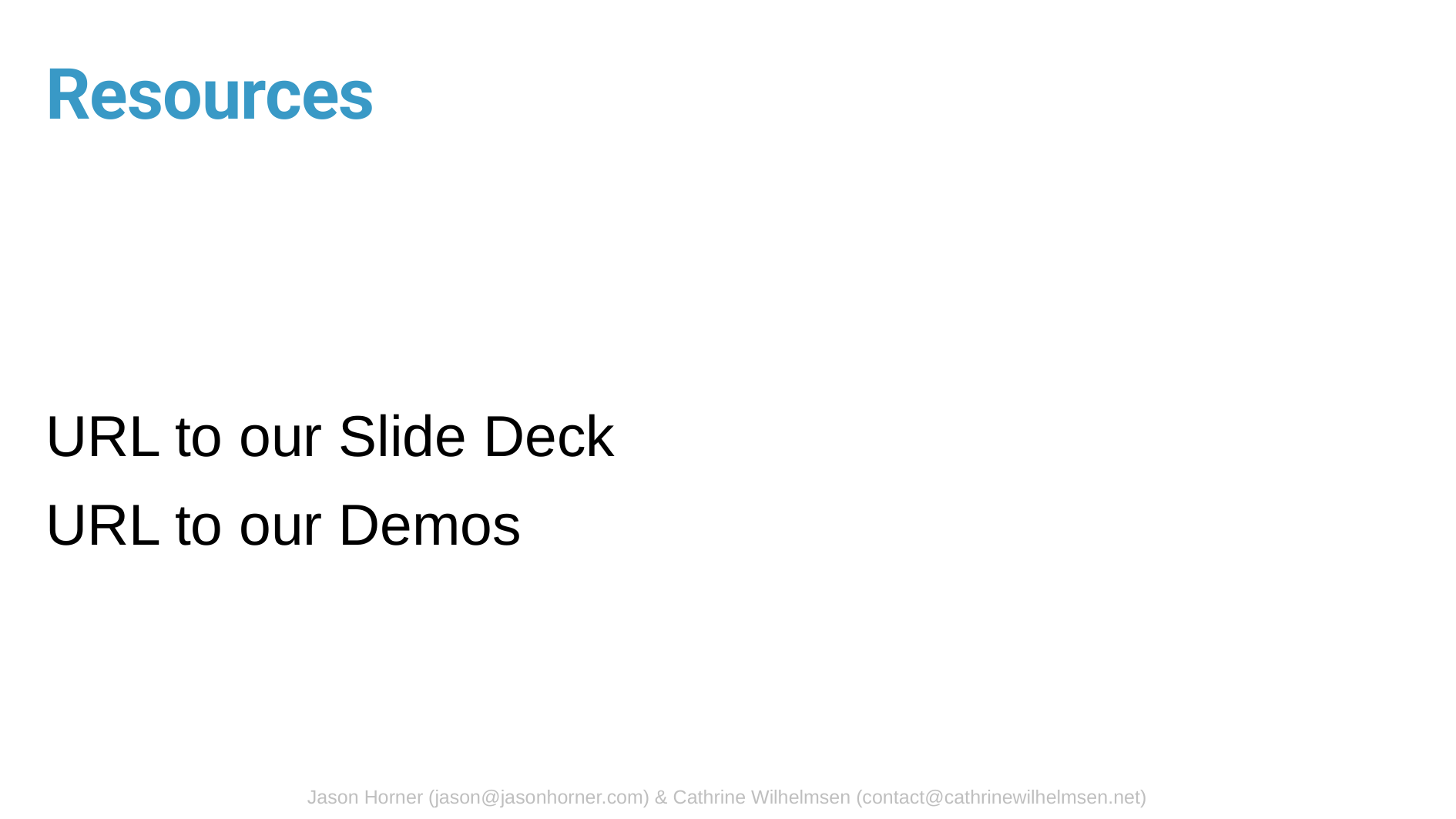

# Resources
URL to our Slide Deck
URL to our Demos